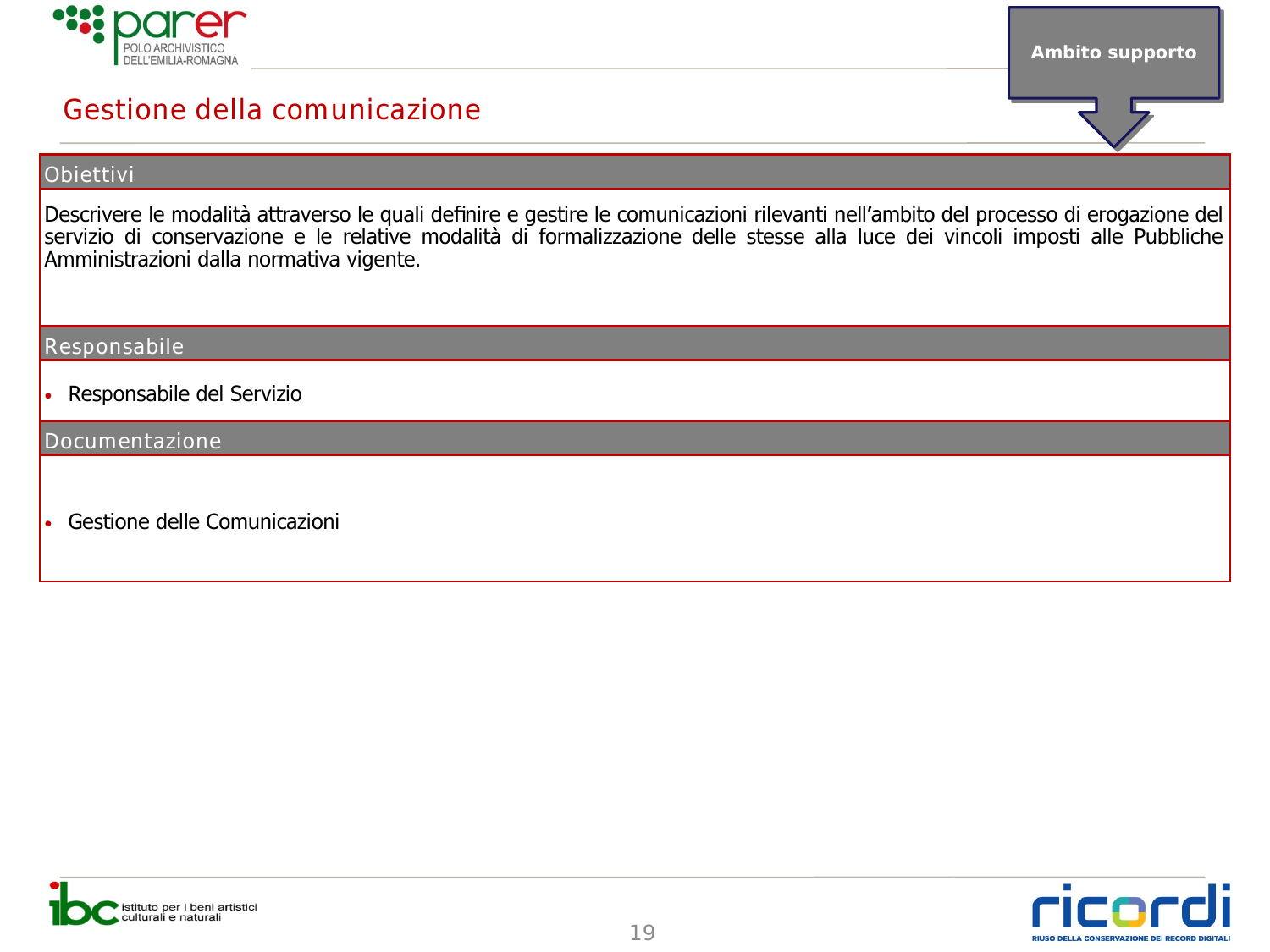

Ambito supporto
# Gestione della comunicazione
| Obiettivi |
| --- |
| Descrivere le modalità attraverso le quali definire e gestire le comunicazioni rilevanti nell’ambito del processo di erogazione del servizio di conservazione e le relative modalità di formalizzazione delle stesse alla luce dei vincoli imposti alle Pubbliche Amministrazioni dalla normativa vigente. |
| Responsabile |
| Responsabile del Servizio |
| Documentazione |
| Gestione delle Comunicazioni |
19